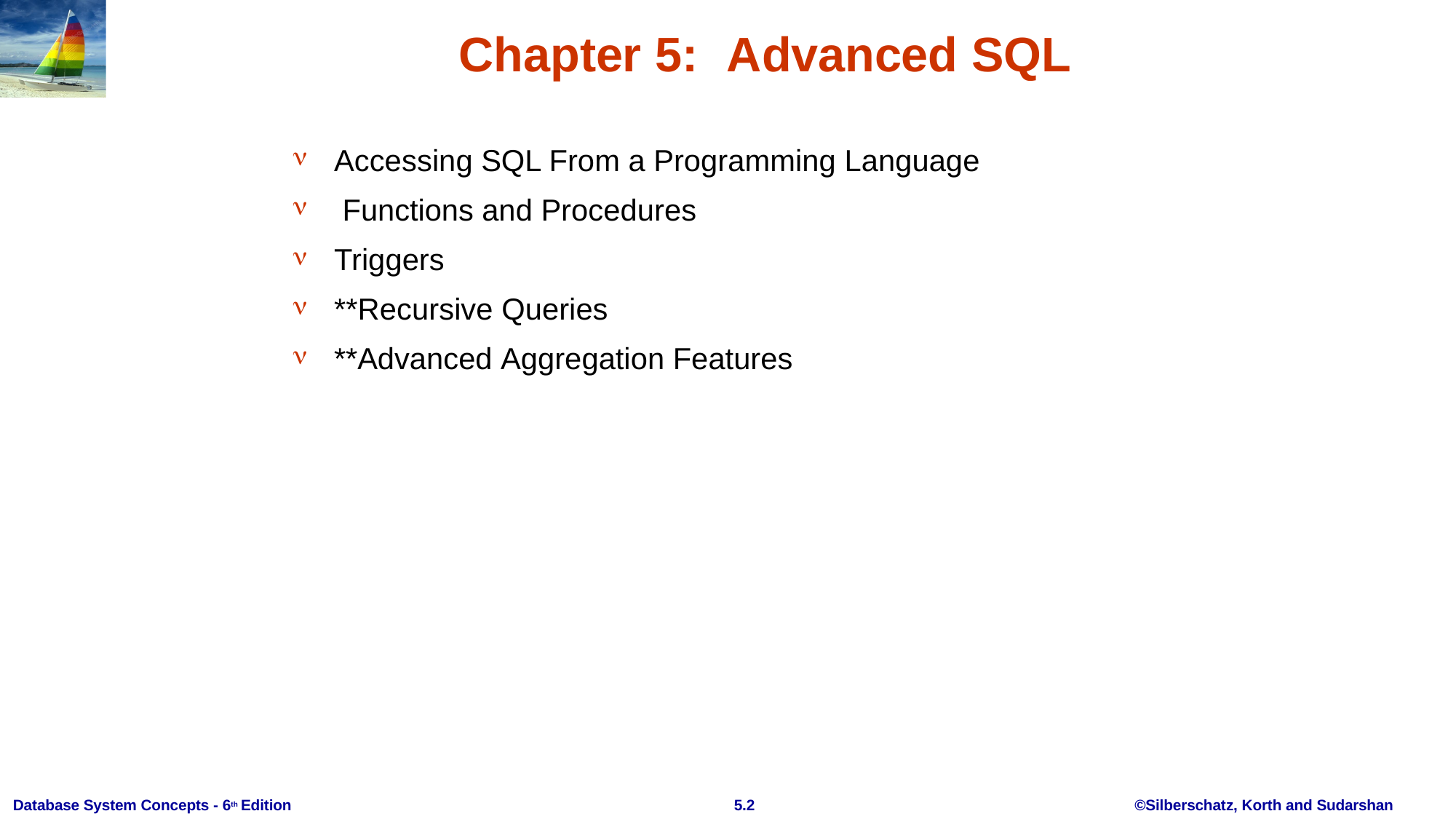

# Chapter 5:	Advanced SQL
ν
ν
ν
ν
ν
Accessing SQL From a Programming Language  Functions and Procedures
Triggers
**Recursive Queries
**Advanced Aggregation Features
Database System Concepts - 6th Edition
5.2
©Silberschatz, Korth and Sudarshan